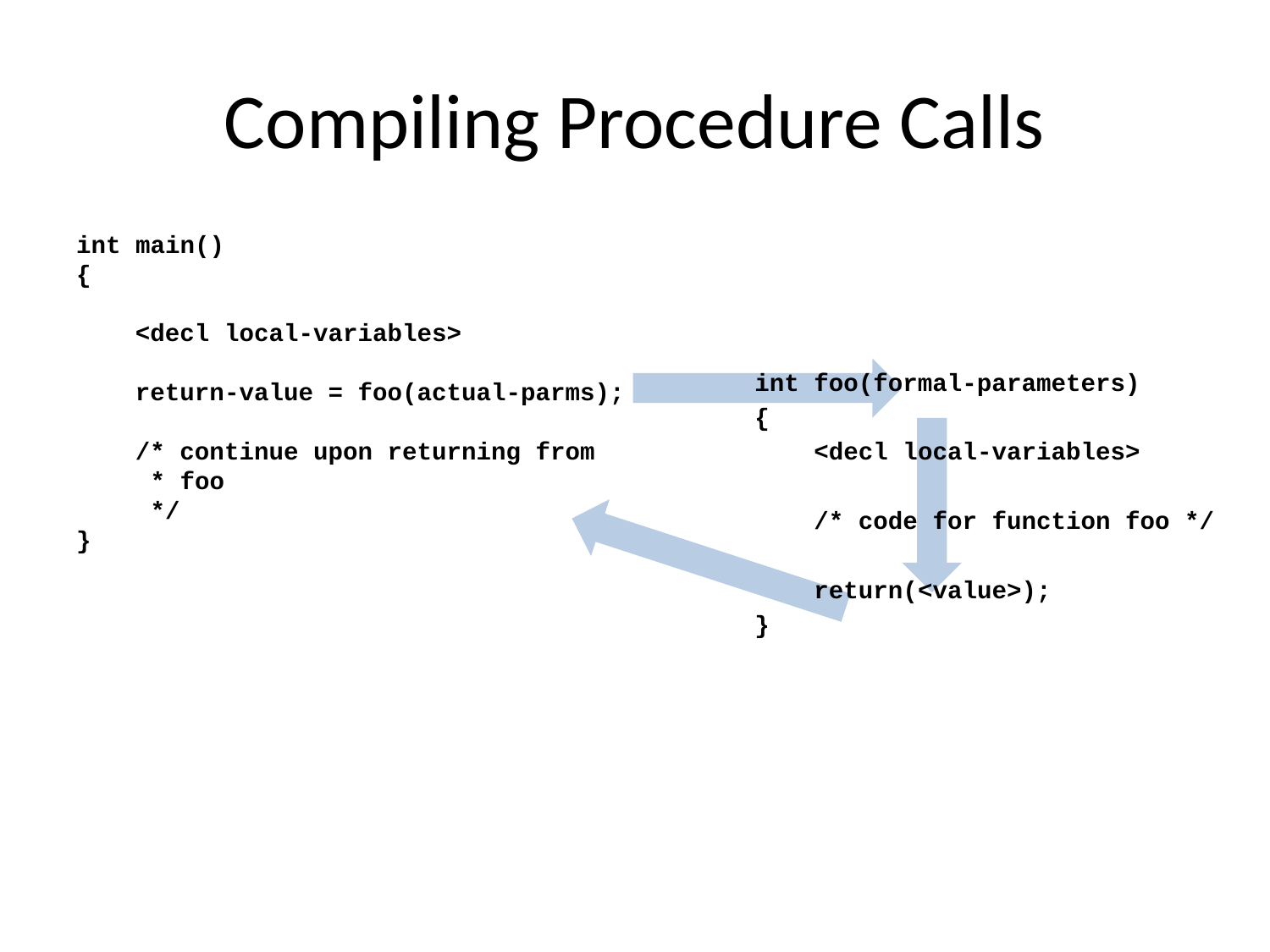

# Compiling Procedure Calls
int main()
{
    <decl local-variables>
    return-value = foo(actual-parms);
    /* continue upon returning from
     * foo
     */
}

int foo(formal-parameters)
{
    <decl local-variables>

    /* code for function foo */

    return(<value>);
}